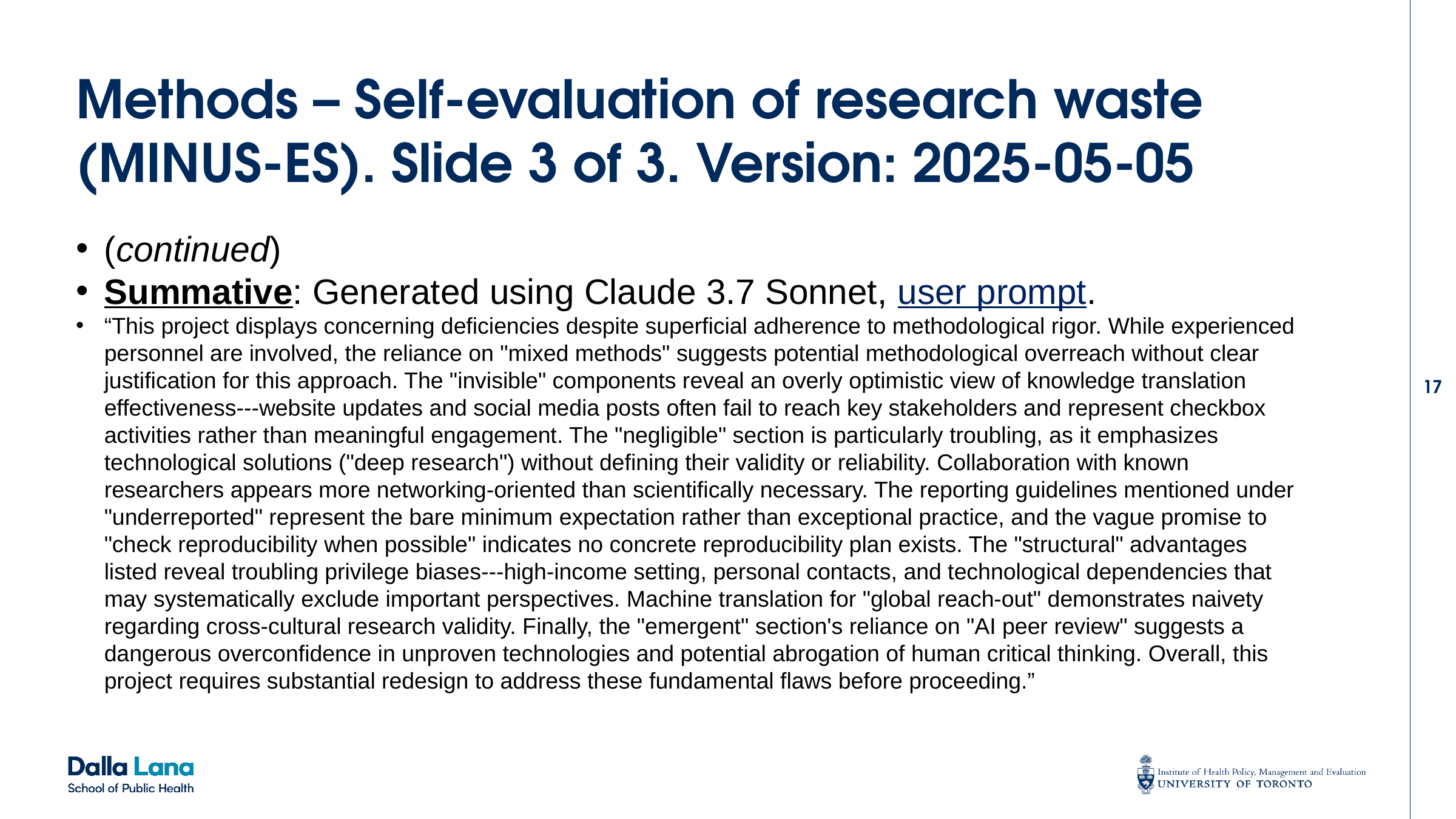

# Methods – Self-evaluation of research waste (MINUS-ES). Slide 3 of 3. Version: 2025-05-05
(continued)
Summative: Generated using Claude 3.7 Sonnet, user prompt.
“This project displays concerning deficiencies despite superficial adherence to methodological rigor. While experienced personnel are involved, the reliance on "mixed methods" suggests potential methodological overreach without clear justification for this approach. The "invisible" components reveal an overly optimistic view of knowledge translation effectiveness---website updates and social media posts often fail to reach key stakeholders and represent checkbox activities rather than meaningful engagement. The "negligible" section is particularly troubling, as it emphasizes technological solutions ("deep research") without defining their validity or reliability. Collaboration with known researchers appears more networking-oriented than scientifically necessary. The reporting guidelines mentioned under "underreported" represent the bare minimum expectation rather than exceptional practice, and the vague promise to "check reproducibility when possible" indicates no concrete reproducibility plan exists. The "structural" advantages listed reveal troubling privilege biases---high-income setting, personal contacts, and technological dependencies that may systematically exclude important perspectives. Machine translation for "global reach-out" demonstrates naivety regarding cross-cultural research validity. Finally, the "emergent" section's reliance on "AI peer review" suggests a dangerous overconfidence in unproven technologies and potential abrogation of human critical thinking. Overall, this project requires substantial redesign to address these fundamental flaws before proceeding.”
17